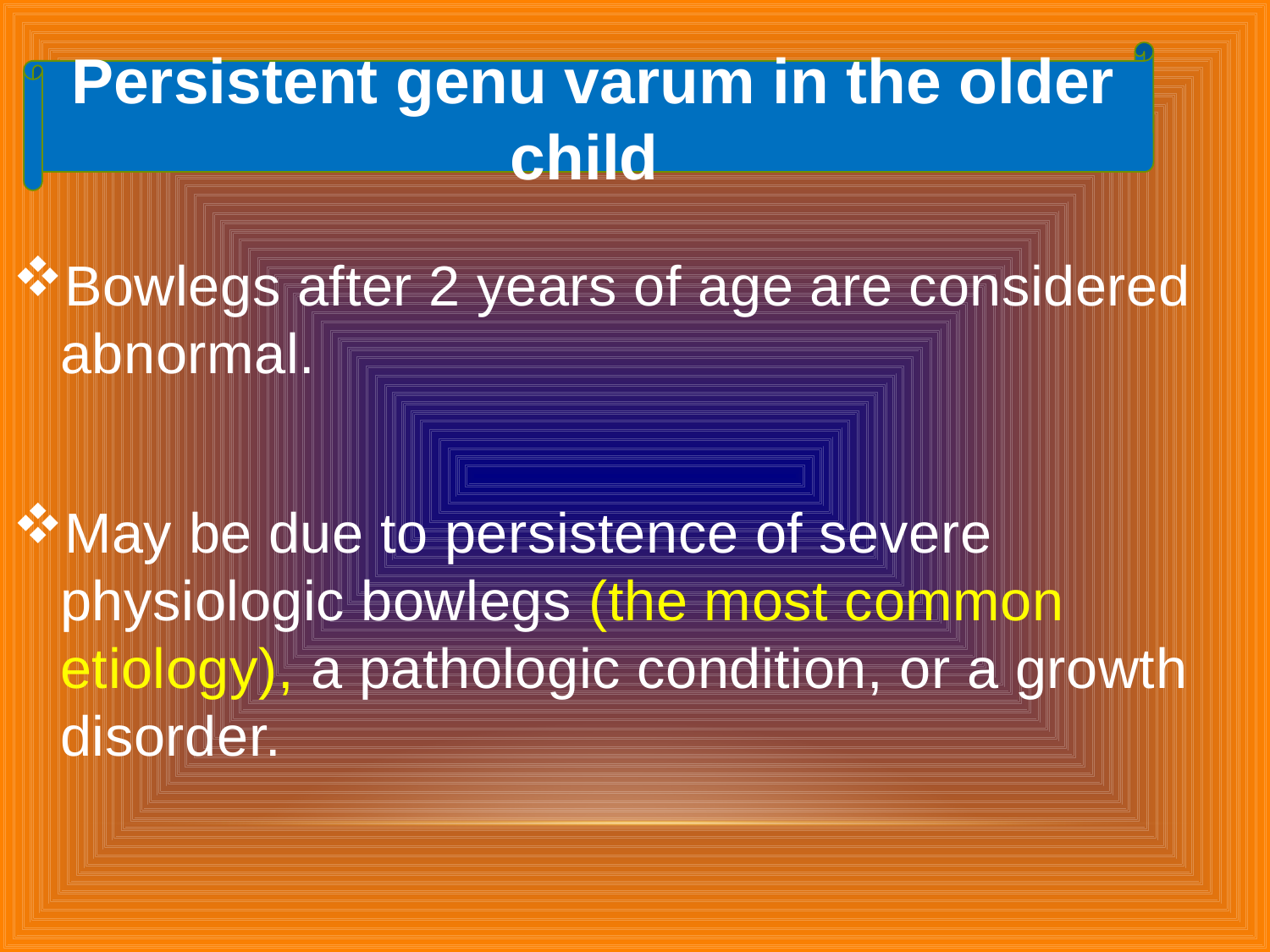

Persistent genu varum in the older child
Bowlegs after 2 years of age are considered abnormal.

May be due to persistence of severe physiologic bowlegs (the most common etiology), a pathologic condition, or a growth disorder.

10